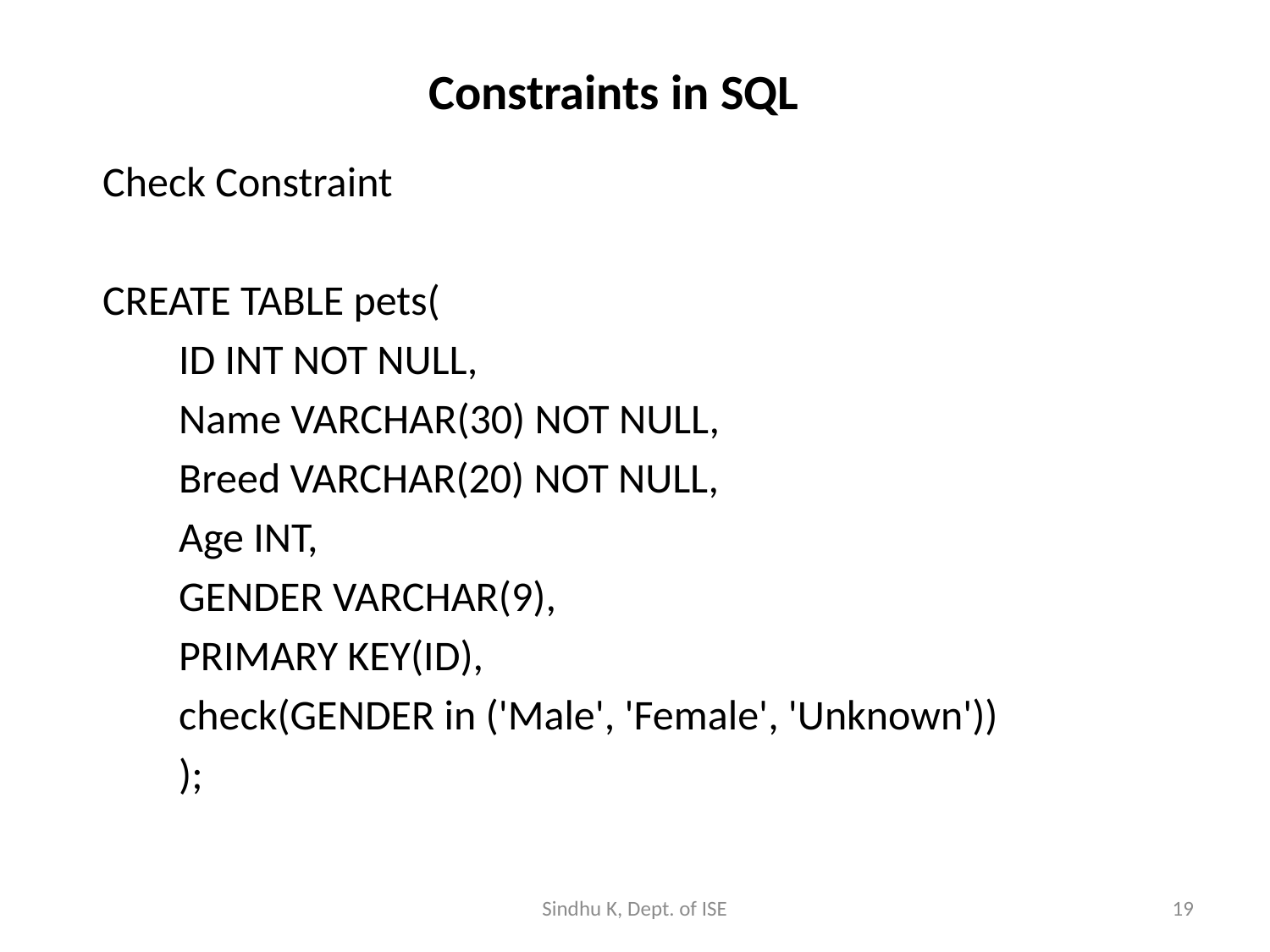

# Constraints in SQL
Check Constraint

CREATE TABLE pets(
        ID INT NOT NULL,
        Name VARCHAR(30) NOT NULL,
        Breed VARCHAR(20) NOT NULL,
        Age INT,
        GENDER VARCHAR(9),
        PRIMARY KEY(ID),
        check(GENDER in ('Male', 'Female', 'Unknown'))
        );
Sindhu K, Dept. of ISE
19